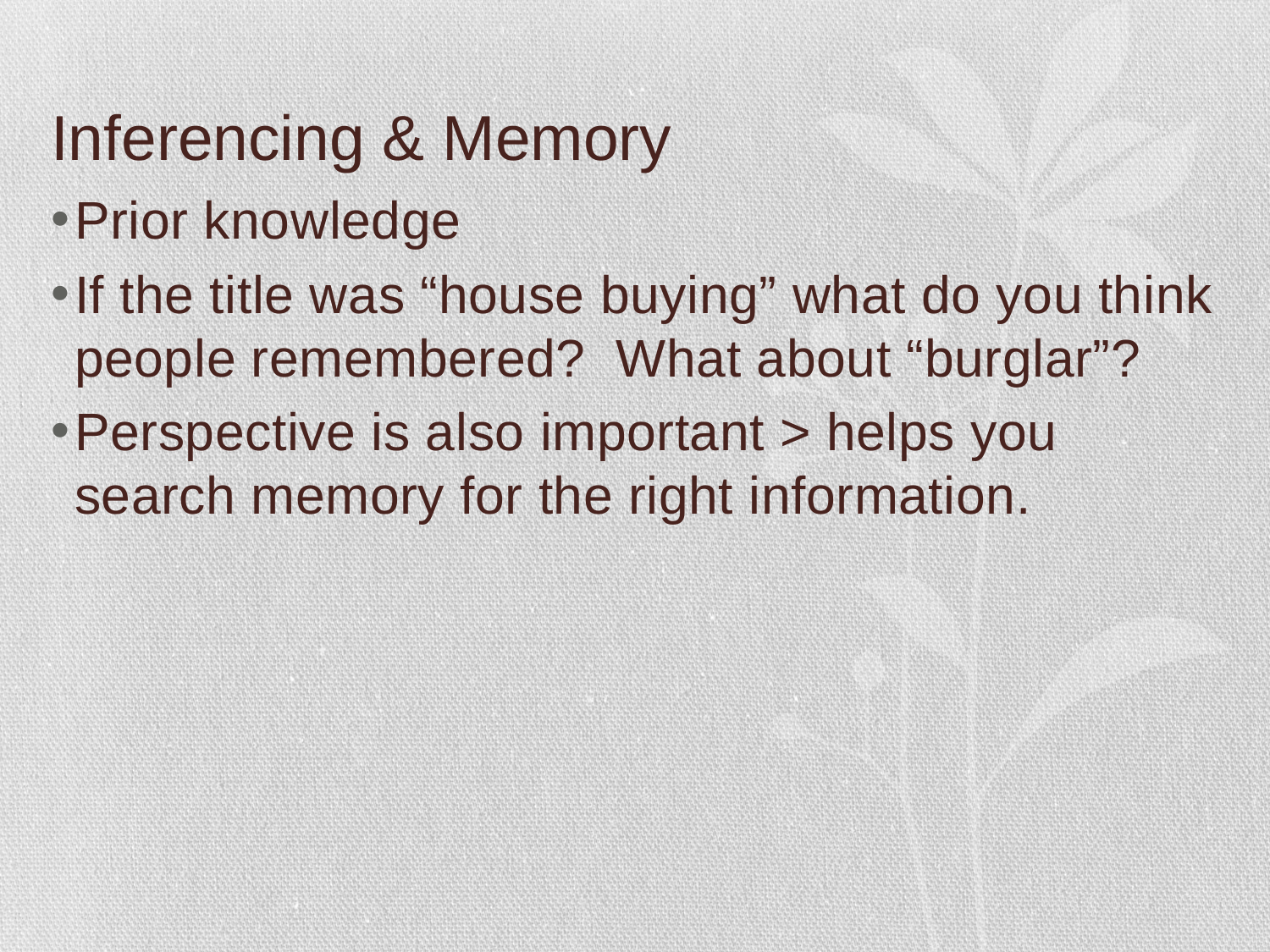

# Inferencing & Memory
Prior knowledge
If the title was “house buying” what do you think people remembered?  What about “burglar”?
Perspective is also important > helps you search memory for the right information.